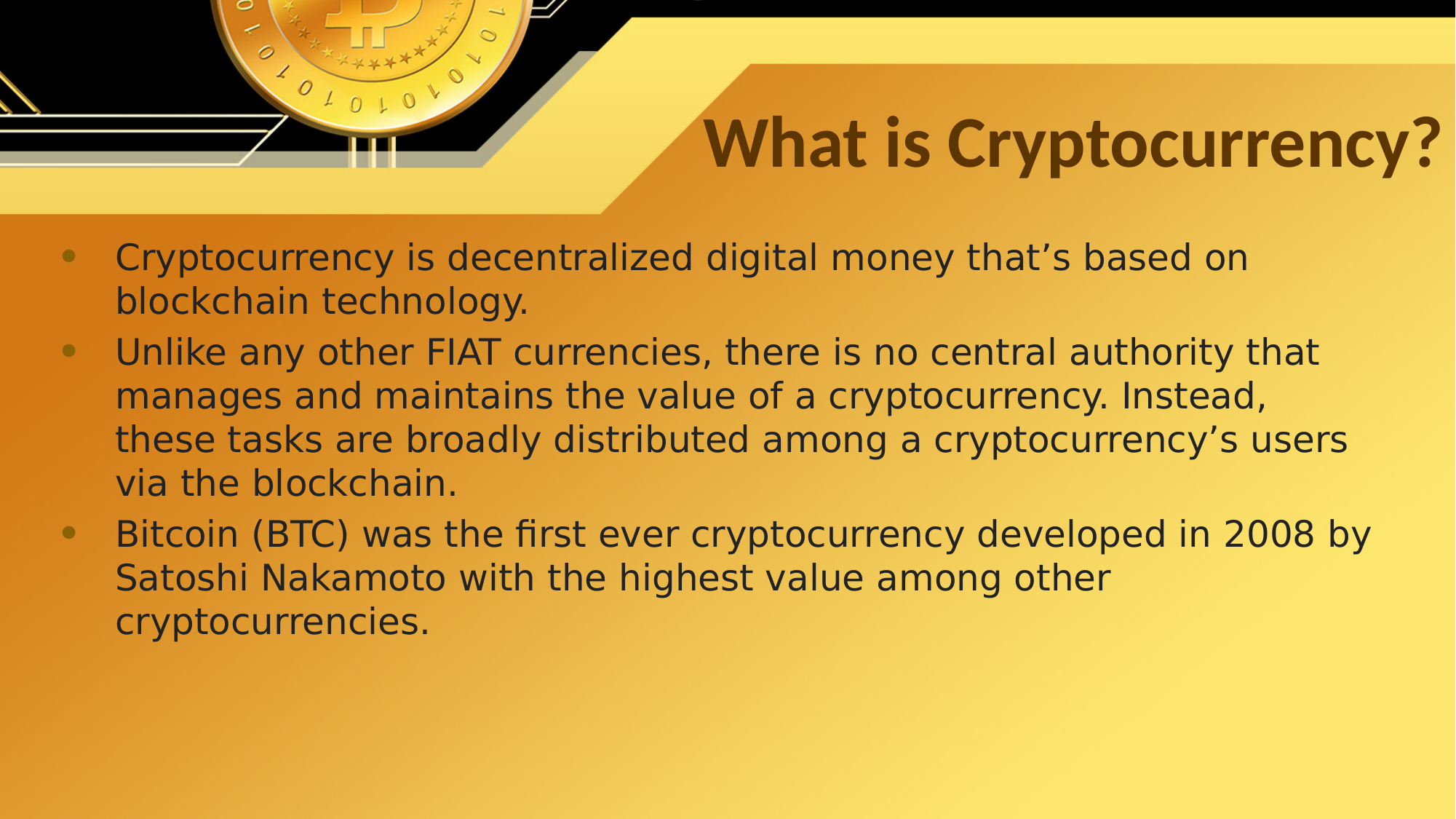

# What is Cryptocurrency?
Cryptocurrency is decentralized digital money that’s based on blockchain technology.
Unlike any other FIAT currencies, there is no central authority that manages and maintains the value of a cryptocurrency. Instead, these tasks are broadly distributed among a cryptocurrency’s users via the blockchain.
Bitcoin (BTC) was the first ever cryptocurrency developed in 2008 by Satoshi Nakamoto with the highest value among other cryptocurrencies.